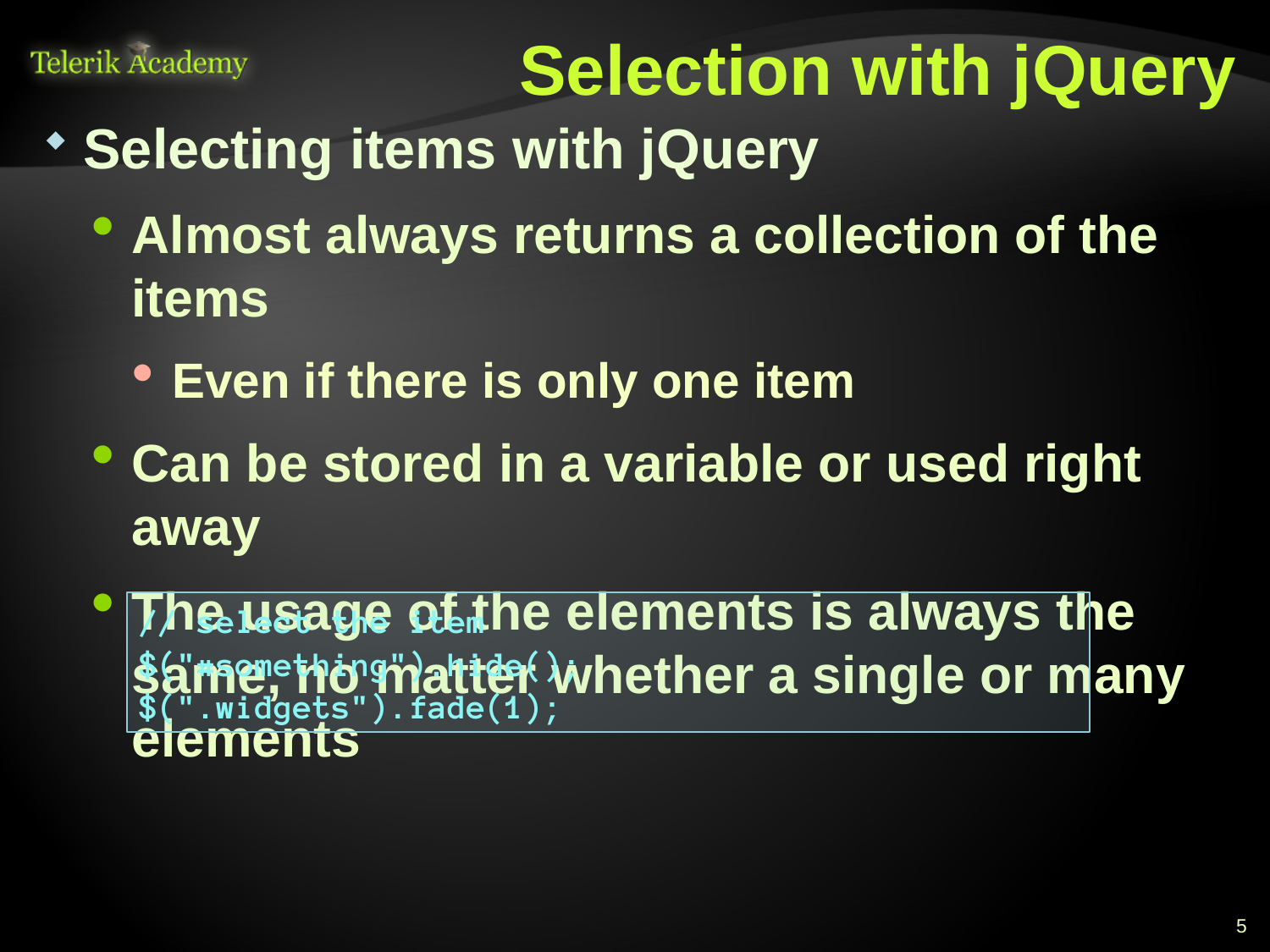

# Selection with jQuery
Selecting items with jQuery
Almost always returns a collection of the items
Even if there is only one item
Can be stored in a variable or used right away
The usage of the elements is always the same, no matter whether a single or many elements

More at: http://learn.jquery.com/using-jquery-core/selecting-elements/
// select the item
$("#something").hide();
$(".widgets").fade(1);
5